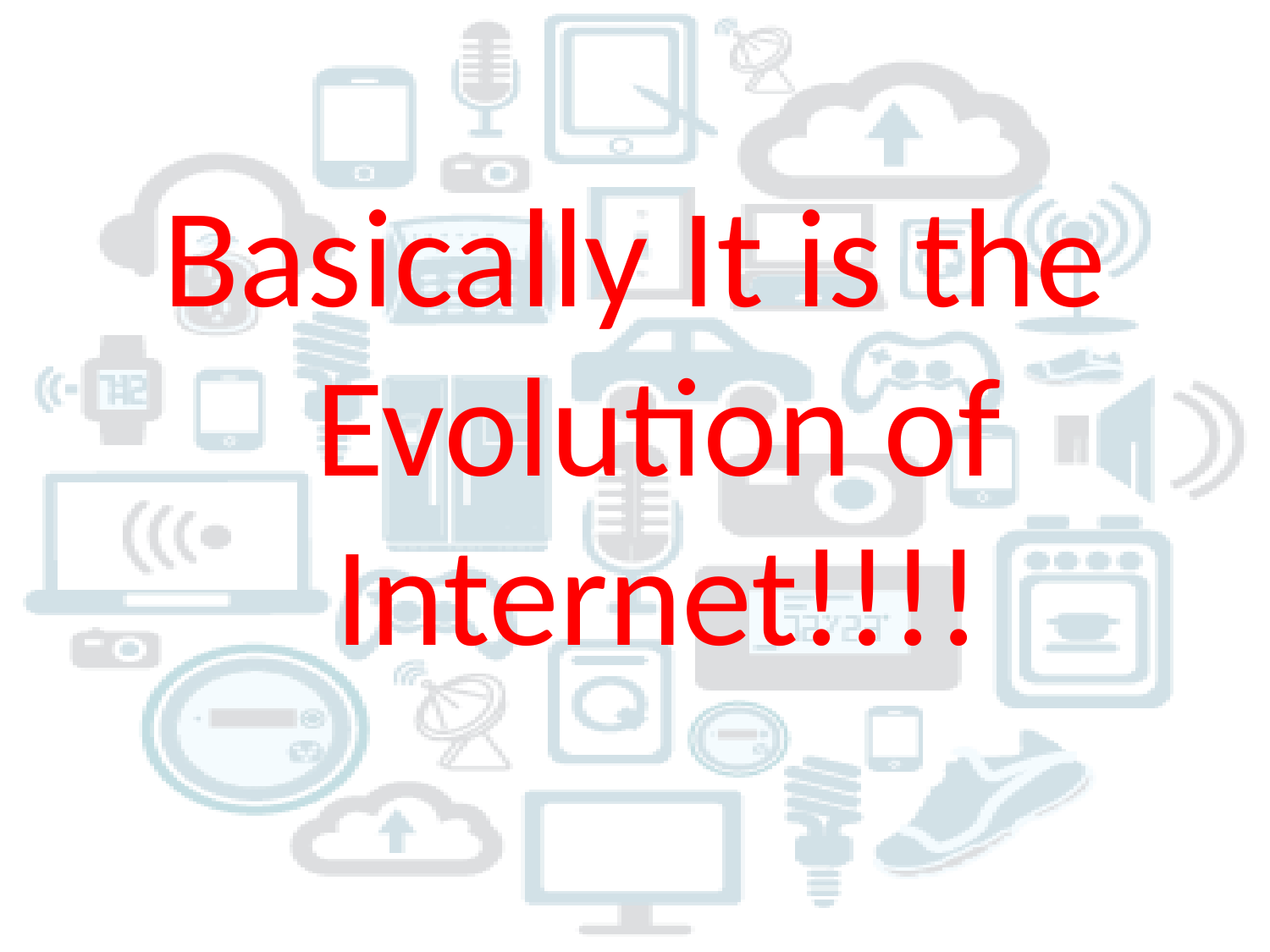

Basically It is the Evolution of Internet!!!!